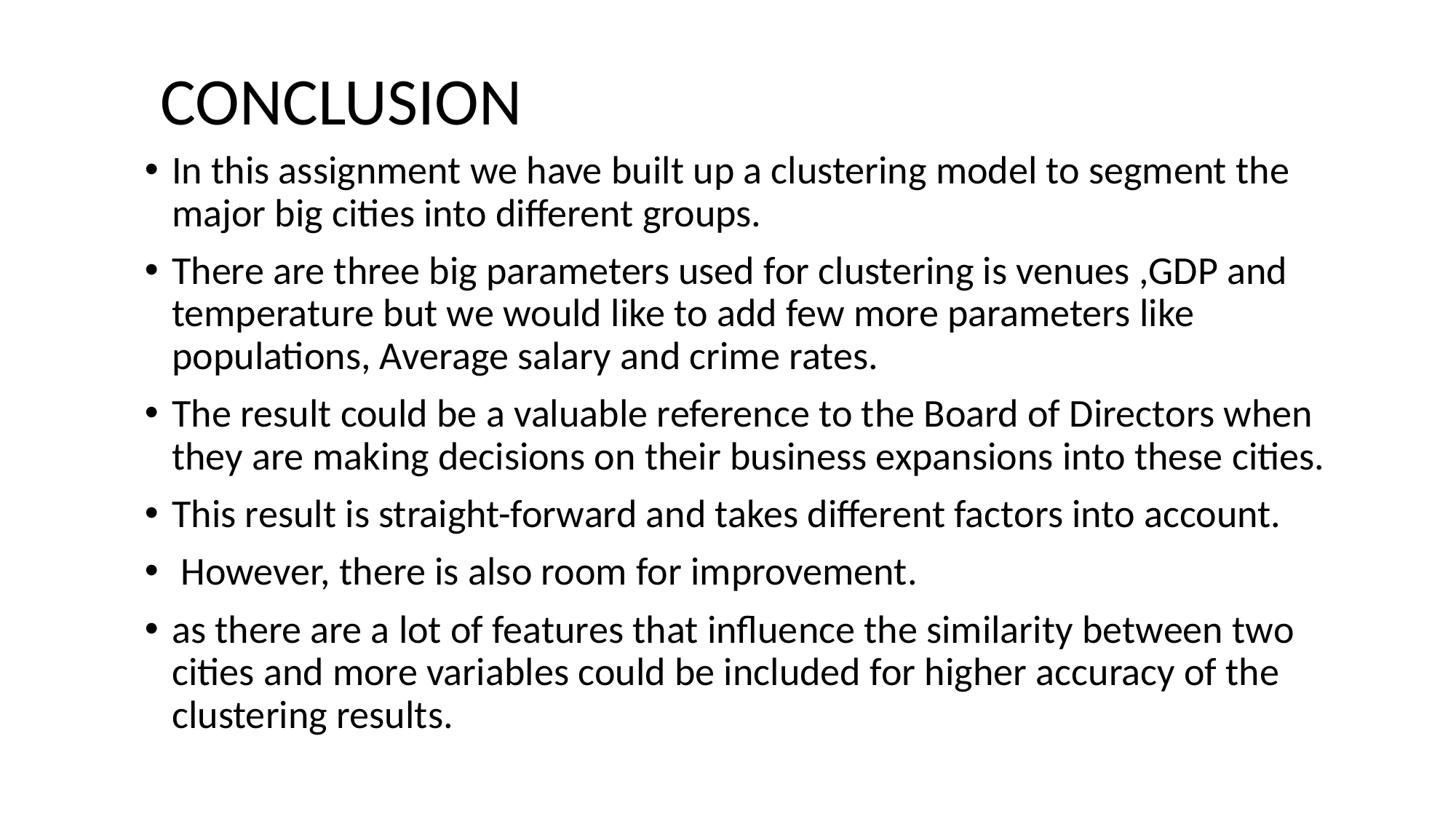

# CONCLUSION
In this assignment we have built up a clustering model to segment the major big cities into different groups.
There are three big parameters used for clustering is venues ,GDP and temperature but we would like to add few more parameters like populations, Average salary and crime rates.
The result could be a valuable reference to the Board of Directors when they are making decisions on their business expansions into these cities.
This result is straight-forward and takes different factors into account.
 However, there is also room for improvement.
as there are a lot of features that influence the similarity between two cities and more variables could be included for higher accuracy of the clustering results.